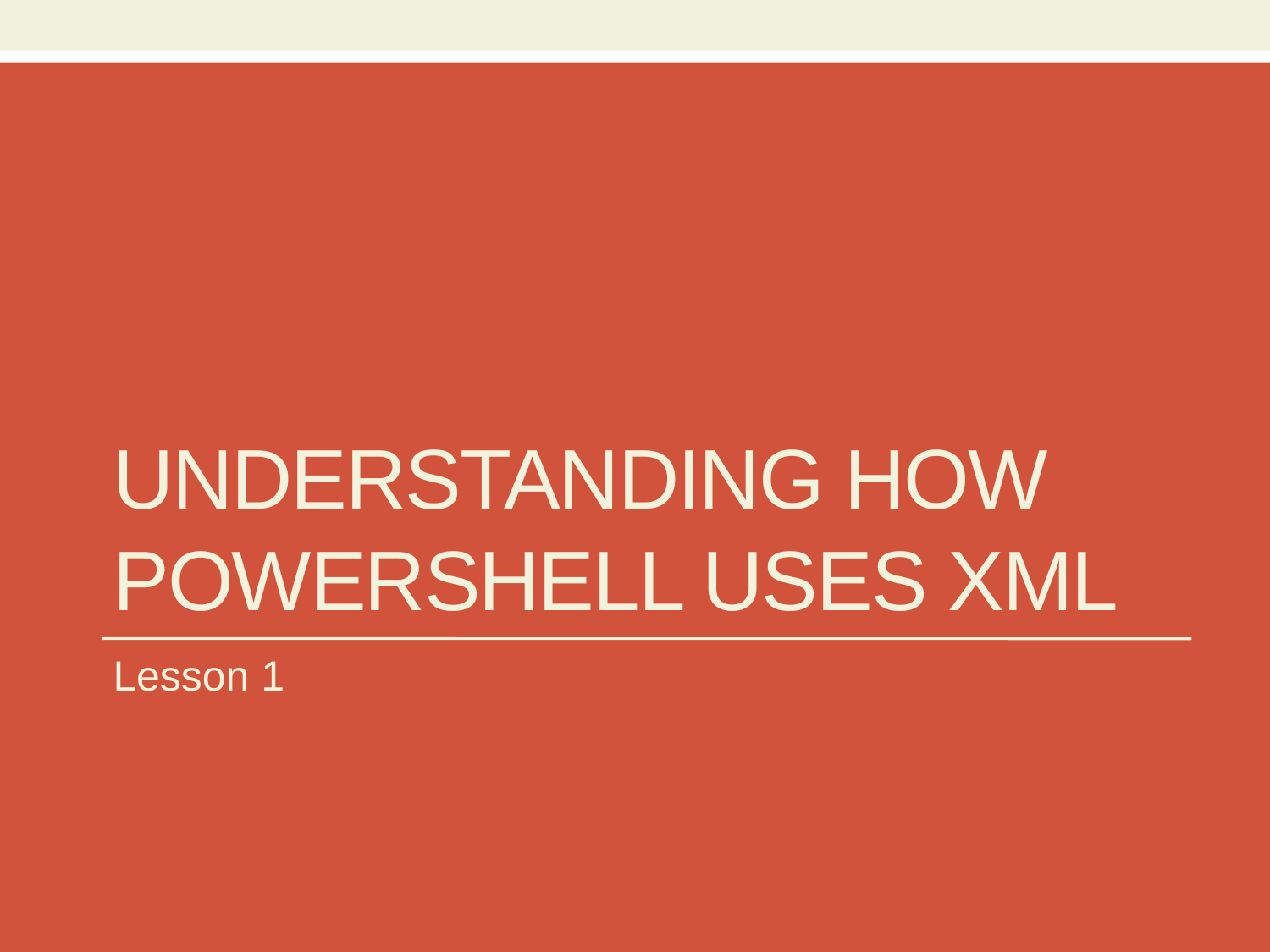

# Understanding how PowerShell Uses XML
Lesson 1